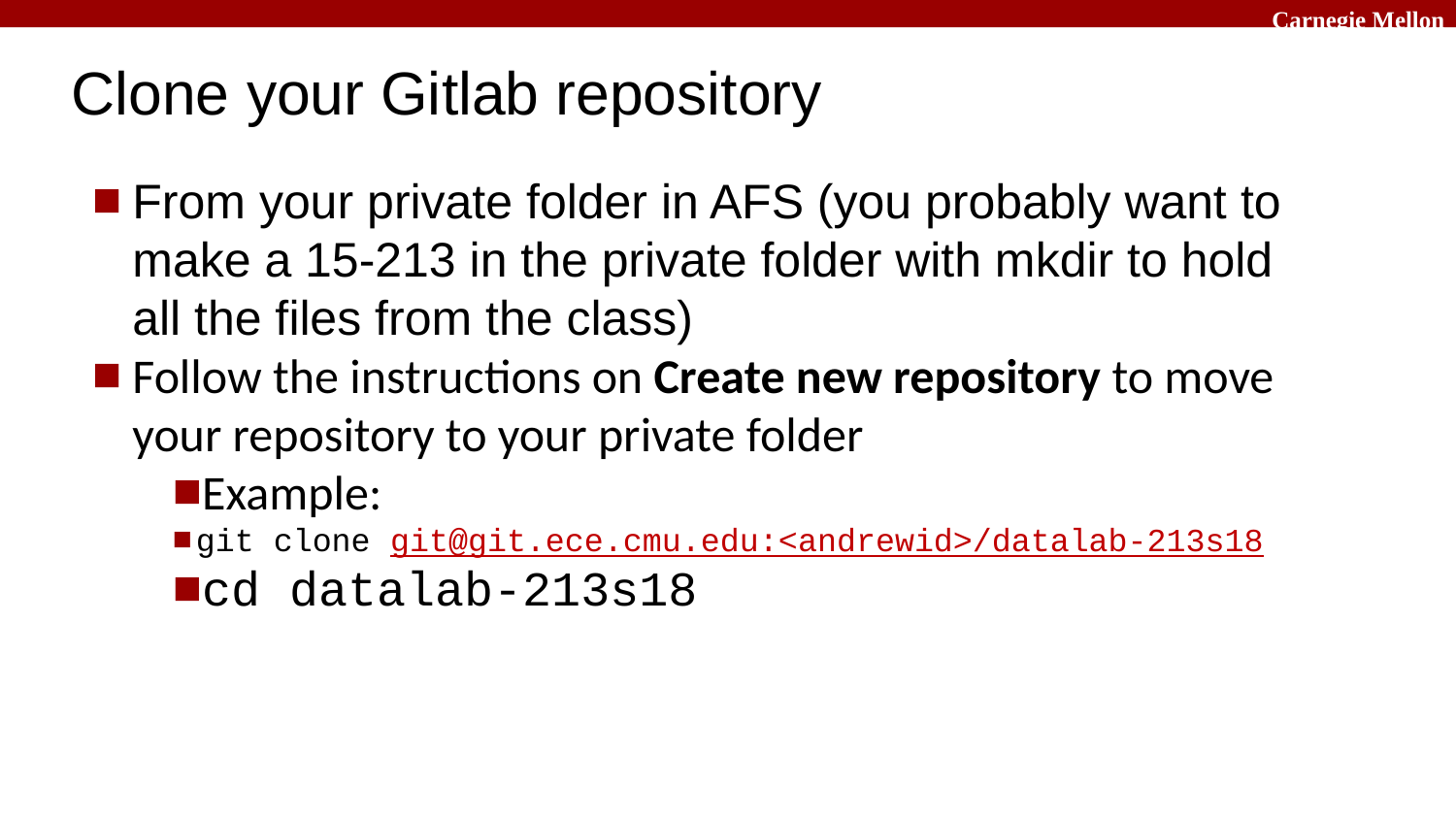

# Clone your Gitlab repository
From your private folder in AFS (you probably want to make a 15-213 in the private folder with mkdir to hold all the files from the class)
Follow the instructions on Create new repository to move your repository to your private folder
Example:
git clone git@git.ece.cmu.edu:<andrewid>/datalab-213s18
cd datalab-213s18